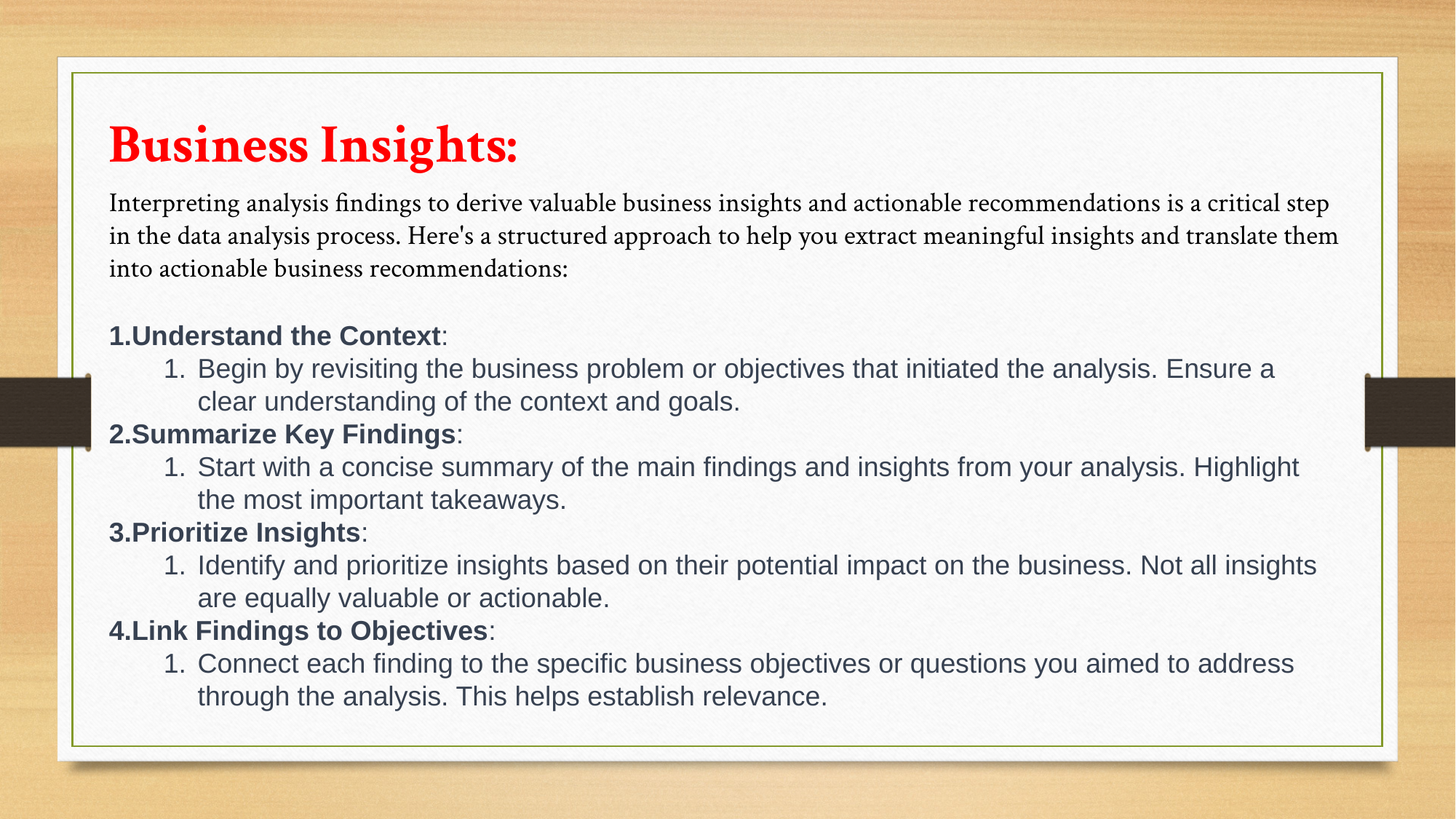

Business Insights:
Interpreting analysis findings to derive valuable business insights and actionable recommendations is a critical step in the data analysis process. Here's a structured approach to help you extract meaningful insights and translate them into actionable business recommendations:
Understand the Context:
Begin by revisiting the business problem or objectives that initiated the analysis. Ensure a clear understanding of the context and goals.
Summarize Key Findings:
Start with a concise summary of the main findings and insights from your analysis. Highlight the most important takeaways.
Prioritize Insights:
Identify and prioritize insights based on their potential impact on the business. Not all insights are equally valuable or actionable.
Link Findings to Objectives:
Connect each finding to the specific business objectives or questions you aimed to address through the analysis. This helps establish relevance.